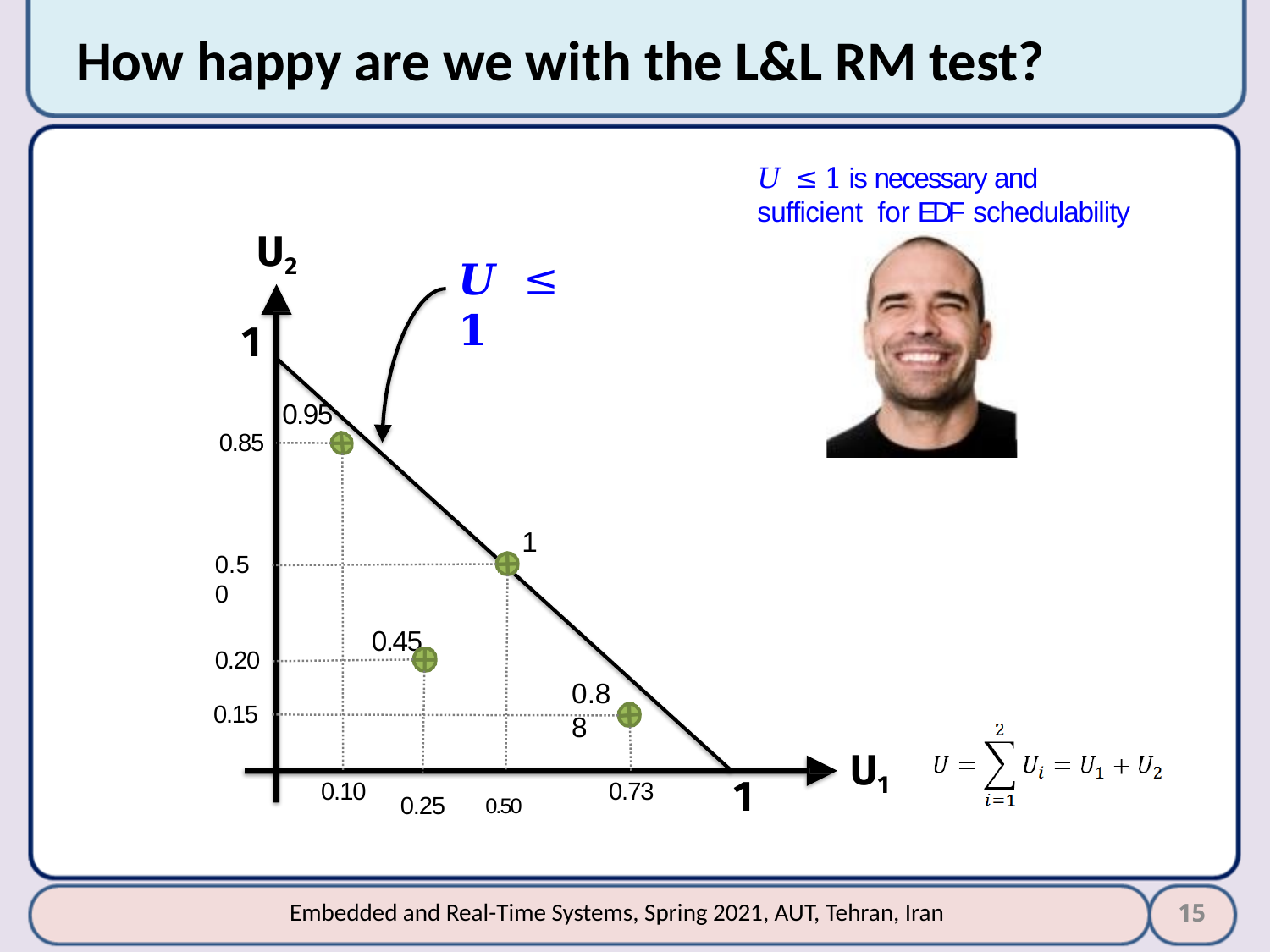

# How happy are we with the L&L RM test?
𝑈 ≤ 1 is necessary and sufficient  for EDF schedulability
U2
1

𝑼 ≤ 𝟏

0.95
0.85

1
0.50

0.45
0.20

0.88
0.15

U1

1
0.10
0.73
0.25	0.50
15
Embedded and Real-Time Systems, Spring 2021, AUT, Tehran, Iran